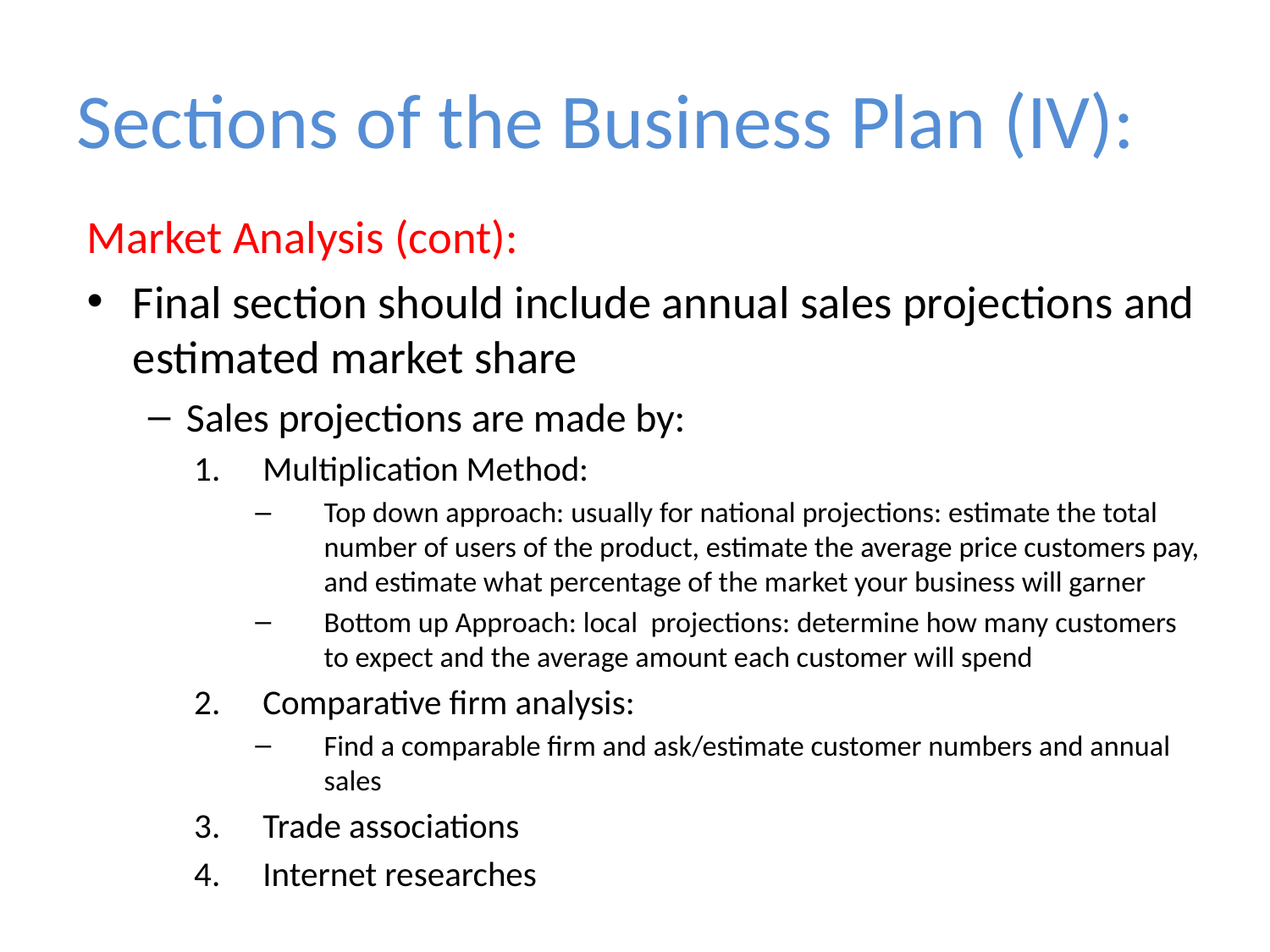

# Sections of the Business Plan (IV):
Market Analysis (cont):
Final section should include annual sales projections and estimated market share
Sales projections are made by:
Multiplication Method:
Top down approach: usually for national projections: estimate the total number of users of the product, estimate the average price customers pay, and estimate what percentage of the market your business will garner
Bottom up Approach: local  projections: determine how many customers to expect and the average amount each customer will spend
Comparative firm analysis:
Find a comparable firm and ask/estimate customer numbers and annual sales
Trade associations
Internet researches